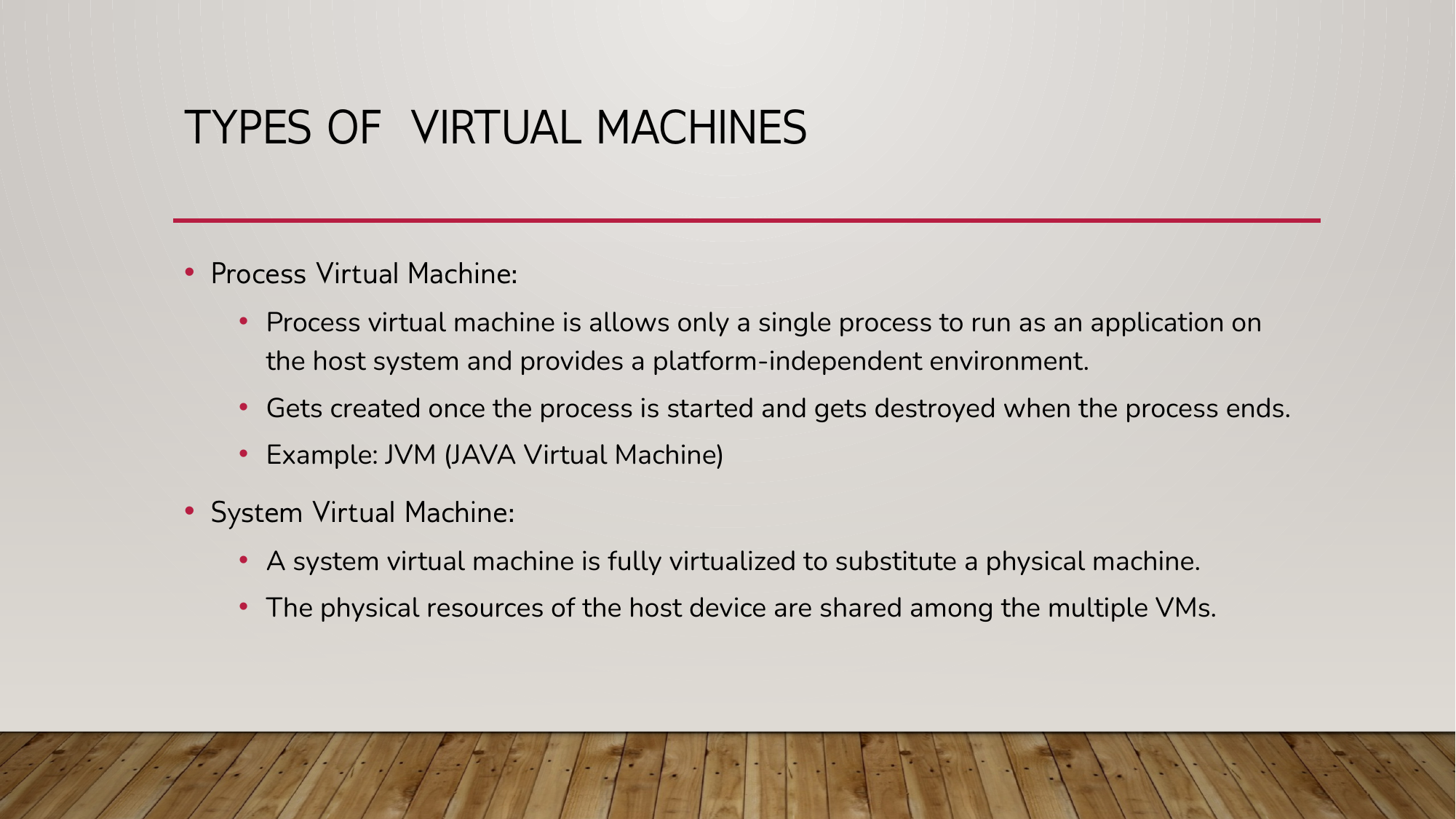

# TYPES OF  VIRTUAL MACHINES
Process Virtual Machine:
Process virtual machine is allows only a single process to run as an application on the host system and provides a platform-independent environment.
Gets created once the process is started and gets destroyed when the process ends.
Example: JVM (JAVA Virtual Machine)
System Virtual Machine:
A system virtual machine is fully virtualized to substitute a physical machine.
The physical resources of the host device are shared among the multiple VMs.